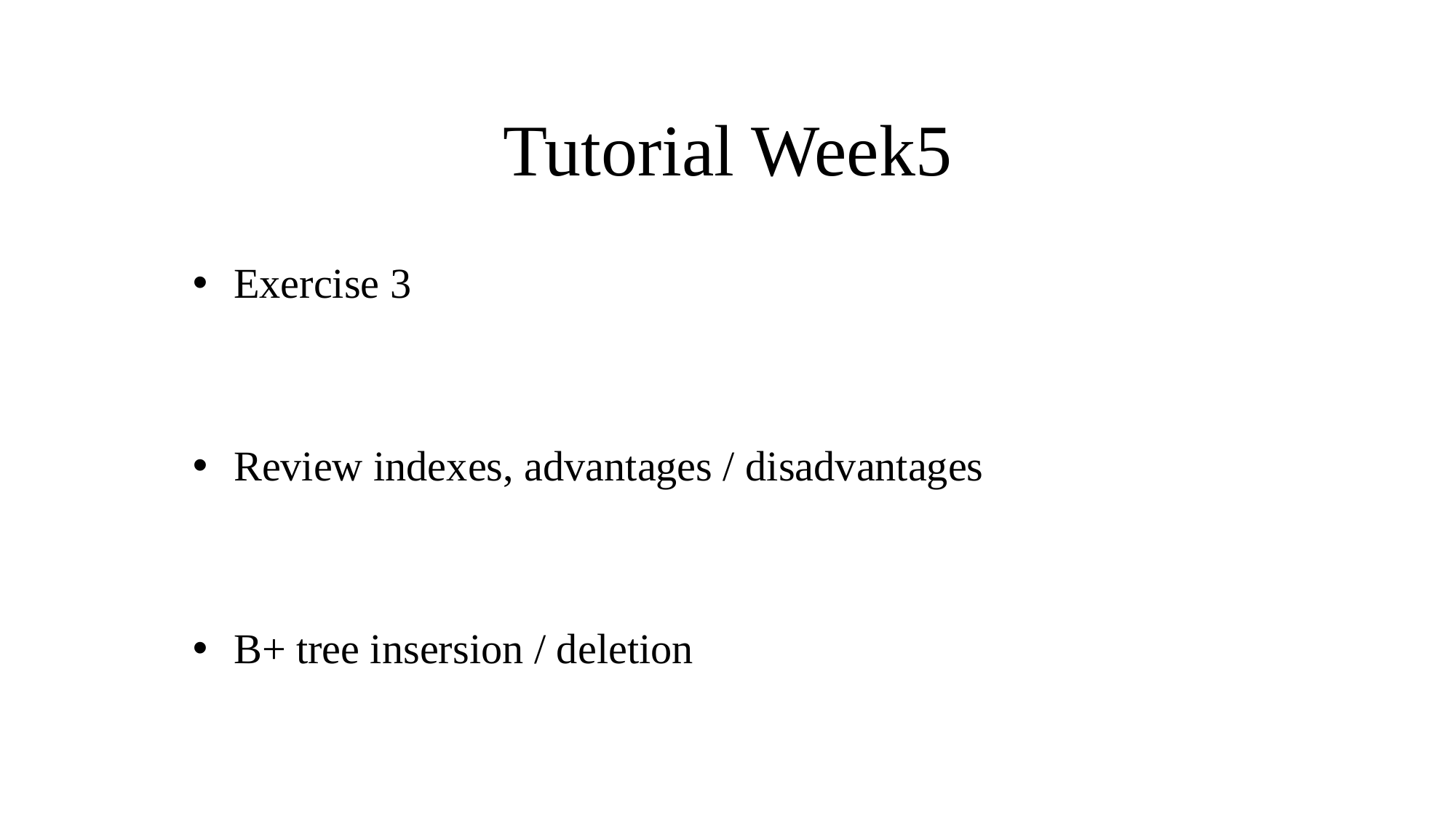

# Tutorial Week5
Exercise 3

Review indexes, advantages / disadvantages

B+ tree insersion / deletion